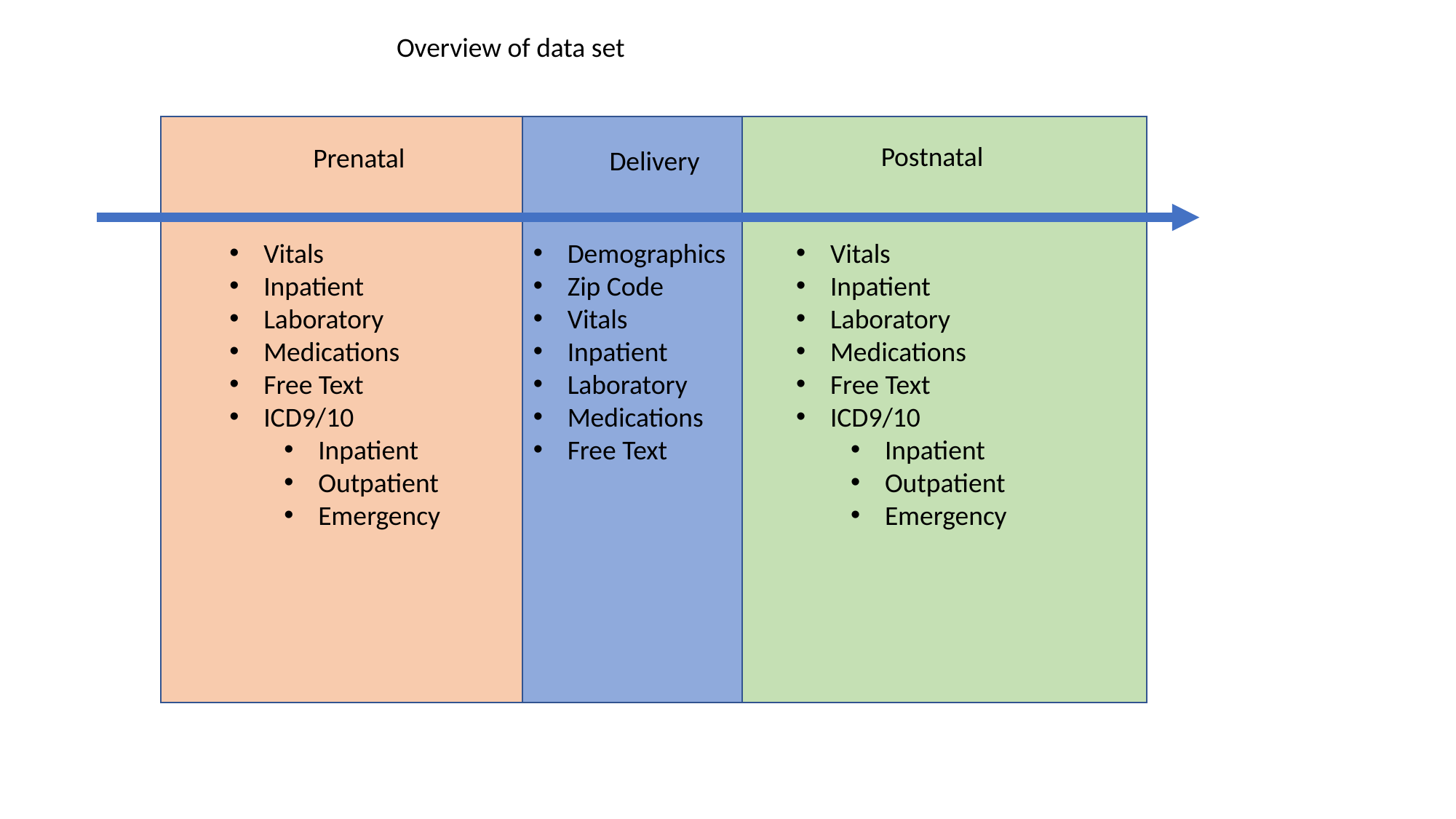

Overview of data set

Postnatal
Prenatal
Delivery
Vitals
Inpatient
Laboratory
Medications
Free Text
ICD9/10
Inpatient
Outpatient
Emergency

Demographics
Zip Code
Vitals
Inpatient
Laboratory
Medications
Free Text
Vitals
Inpatient
Laboratory
Medications
Free Text
ICD9/10
Inpatient
Outpatient
Emergency